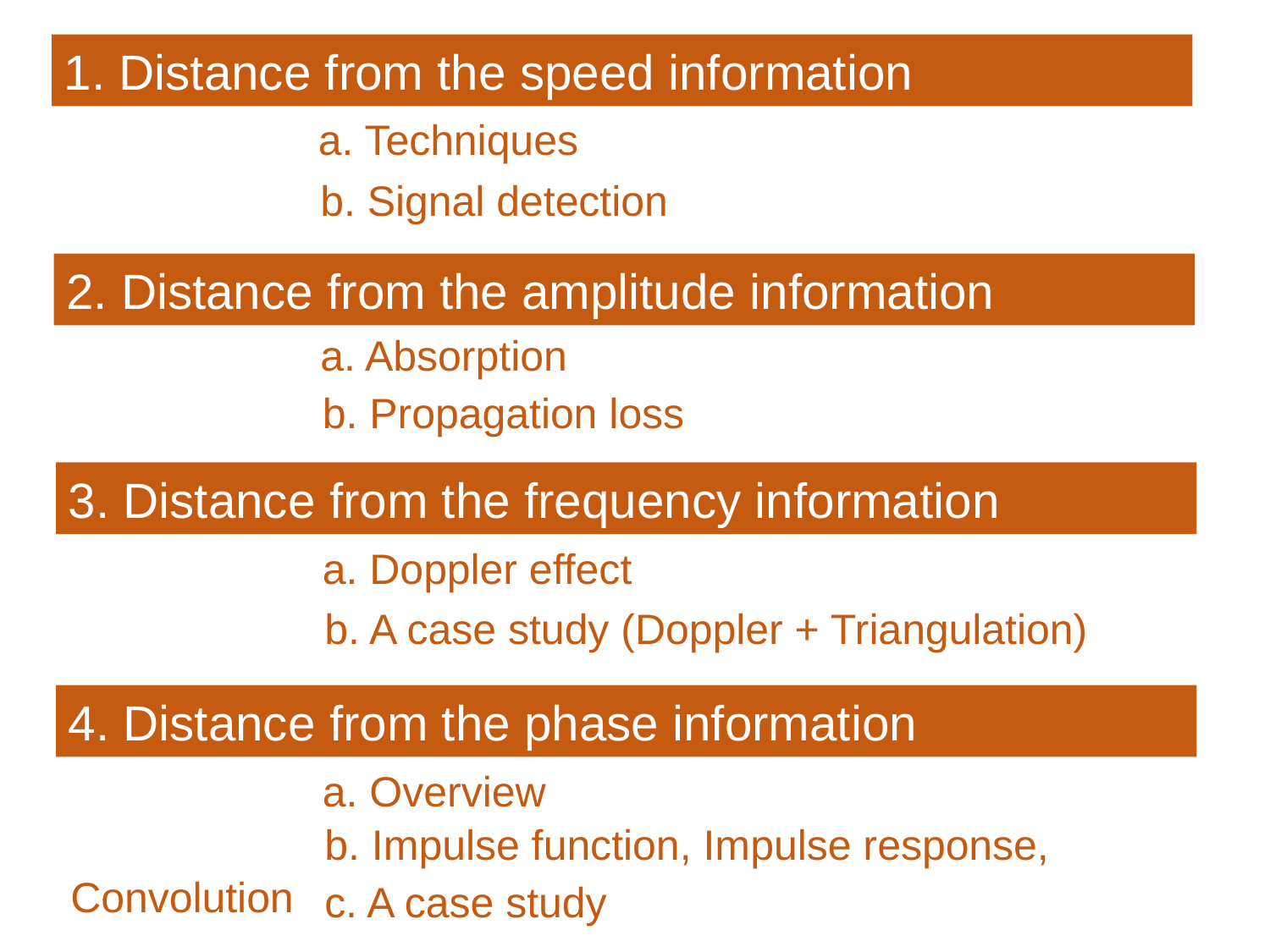

1. Distance from the speed information
		a. Techniques
		b. Signal detection
2. Distance from the amplitude information
		a. Absorption
		b. Propagation loss
3. Distance from the frequency information
		a. Doppler effect
		b. A case study (Doppler + Triangulation)
4. Distance from the phase information
		a. Overview
		b. Impulse function, Impulse response, Convolution
		c. A case study